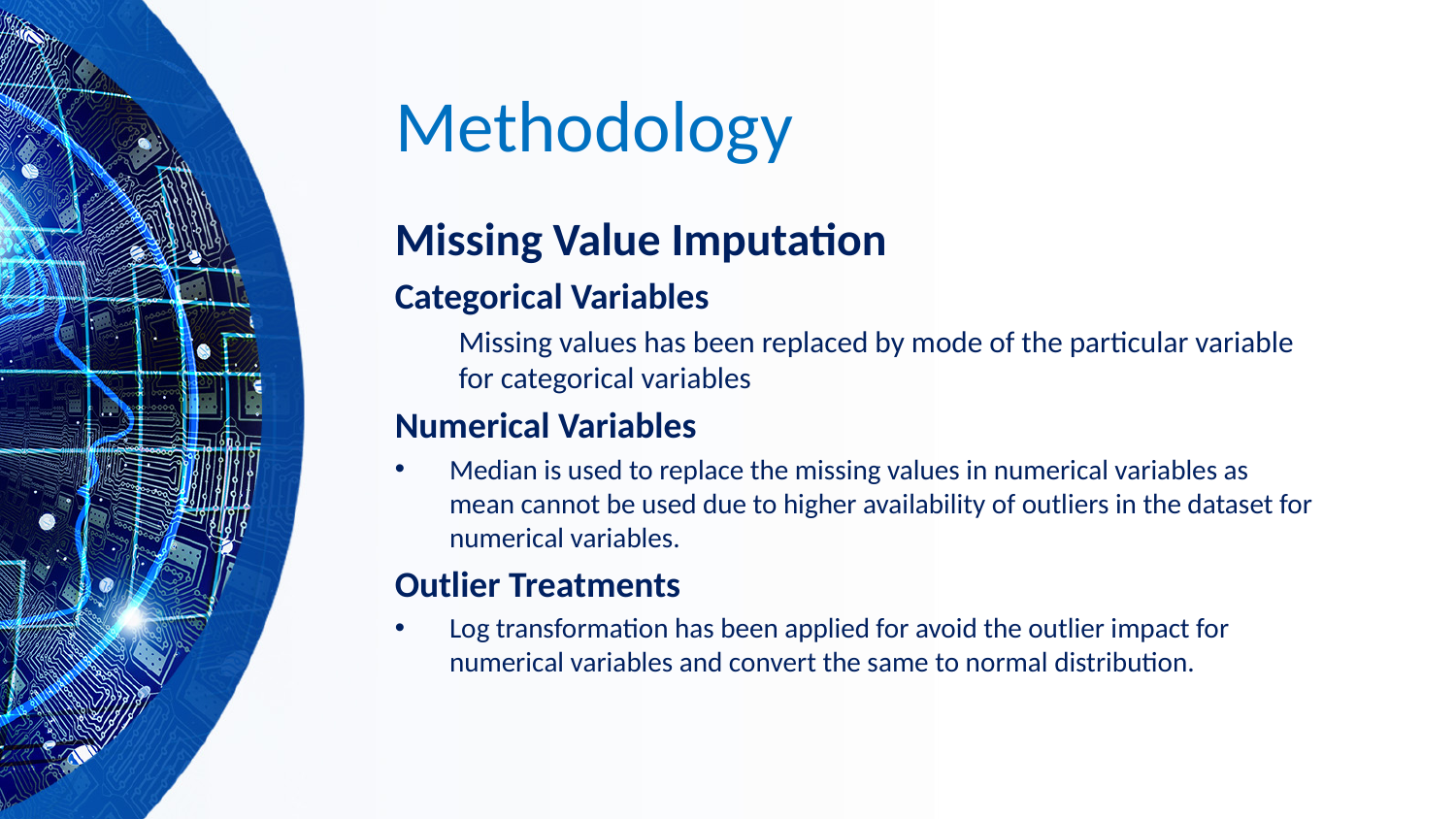

# Methodology
Missing Value Imputation
Categorical Variables
Missing values has been replaced by mode of the particular variable for categorical variables
Numerical Variables
Median is used to replace the missing values in numerical variables as mean cannot be used due to higher availability of outliers in the dataset for numerical variables.
Outlier Treatments
Log transformation has been applied for avoid the outlier impact for numerical variables and convert the same to normal distribution.